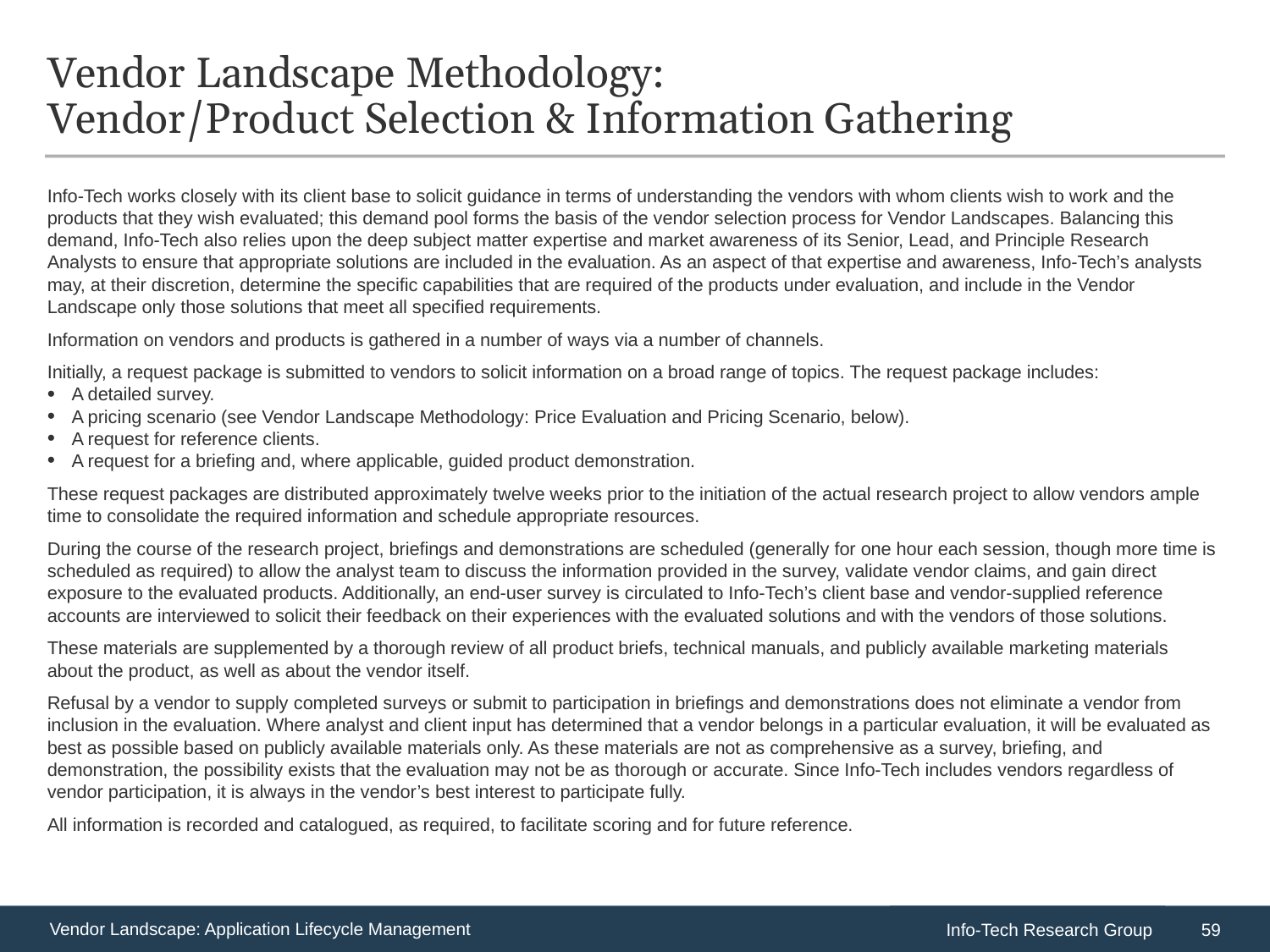

# Vendor Landscape Methodology: Vendor/Product Selection & Information Gathering
Info-Tech works closely with its client base to solicit guidance in terms of understanding the vendors with whom clients wish to work and the products that they wish evaluated; this demand pool forms the basis of the vendor selection process for Vendor Landscapes. Balancing this demand, Info-Tech also relies upon the deep subject matter expertise and market awareness of its Senior, Lead, and Principle Research Analysts to ensure that appropriate solutions are included in the evaluation. As an aspect of that expertise and awareness, Info-Tech’s analysts may, at their discretion, determine the specific capabilities that are required of the products under evaluation, and include in the Vendor Landscape only those solutions that meet all specified requirements.
Information on vendors and products is gathered in a number of ways via a number of channels.
Initially, a request package is submitted to vendors to solicit information on a broad range of topics. The request package includes:
A detailed survey.
A pricing scenario (see Vendor Landscape Methodology: Price Evaluation and Pricing Scenario, below).
A request for reference clients.
A request for a briefing and, where applicable, guided product demonstration.
These request packages are distributed approximately twelve weeks prior to the initiation of the actual research project to allow vendors ample time to consolidate the required information and schedule appropriate resources.
During the course of the research project, briefings and demonstrations are scheduled (generally for one hour each session, though more time is scheduled as required) to allow the analyst team to discuss the information provided in the survey, validate vendor claims, and gain direct exposure to the evaluated products. Additionally, an end-user survey is circulated to Info-Tech’s client base and vendor-supplied reference accounts are interviewed to solicit their feedback on their experiences with the evaluated solutions and with the vendors of those solutions.
These materials are supplemented by a thorough review of all product briefs, technical manuals, and publicly available marketing materials about the product, as well as about the vendor itself.
Refusal by a vendor to supply completed surveys or submit to participation in briefings and demonstrations does not eliminate a vendor from inclusion in the evaluation. Where analyst and client input has determined that a vendor belongs in a particular evaluation, it will be evaluated as best as possible based on publicly available materials only. As these materials are not as comprehensive as a survey, briefing, and demonstration, the possibility exists that the evaluation may not be as thorough or accurate. Since Info-Tech includes vendors regardless of vendor participation, it is always in the vendor’s best interest to participate fully.
All information is recorded and catalogued, as required, to facilitate scoring and for future reference.